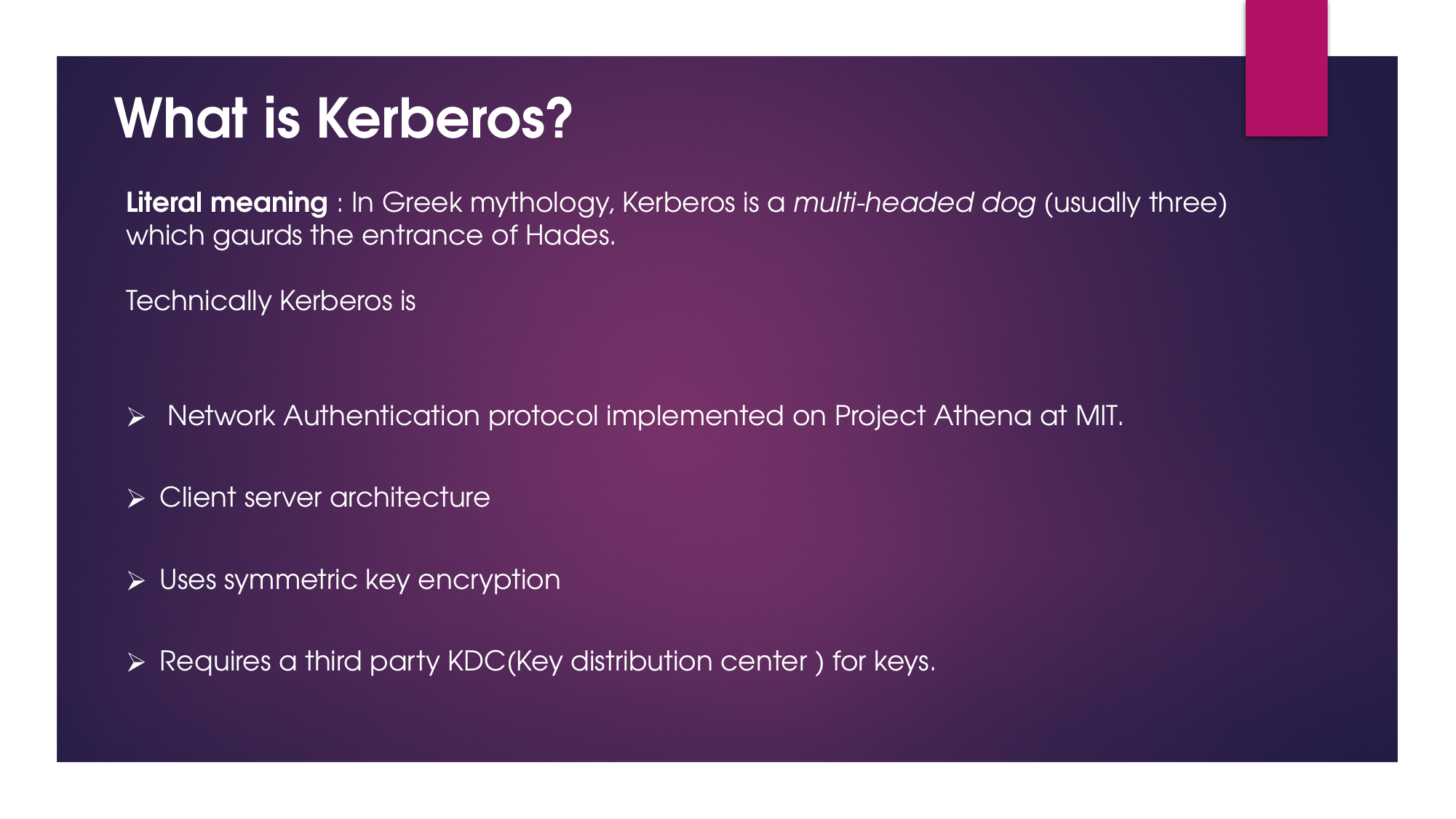

What is Kerberos?
Literal meaning : In Greek mythology, Kerberos is a multi-headed dog (usually three) which gaurds the entrance of Hades.

Technically Kerberos is

 Network Authentication protocol implemented on Project Athena at MIT.
Client server architecture
Uses symmetric key encryption
Requires a third party KDC(Key distribution center ) for keys.